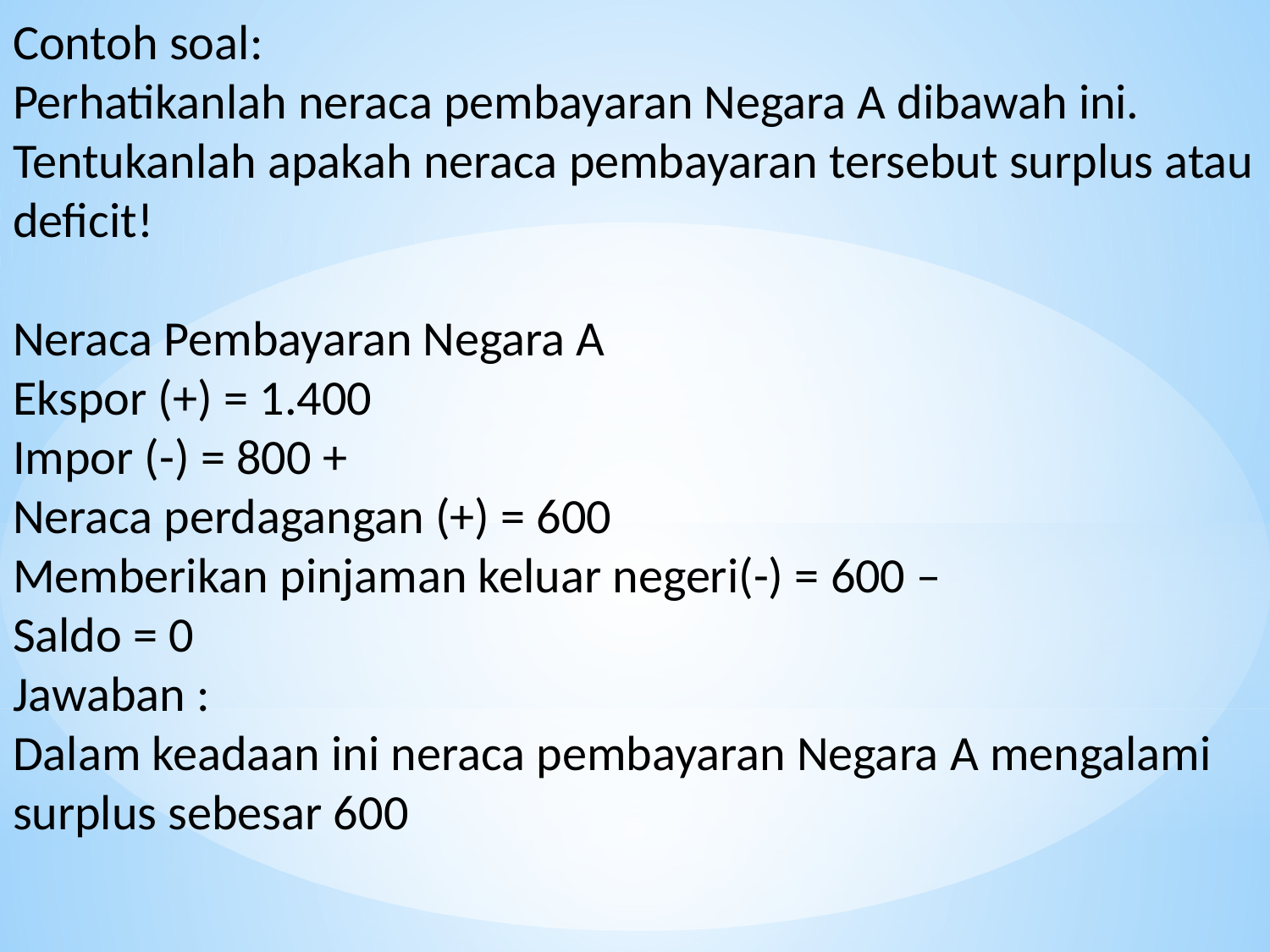

Contoh soal:
Perhatikanlah neraca pembayaran Negara A dibawah ini. Tentukanlah apakah neraca pembayaran tersebut surplus atau deficit!
Neraca Pembayaran Negara A
Ekspor (+) = 1.400
Impor (-) = 800 +
Neraca perdagangan (+) = 600
Memberikan pinjaman keluar negeri(-) = 600 –
Saldo = 0
Jawaban :
Dalam keadaan ini neraca pembayaran Negara A mengalami surplus sebesar 600